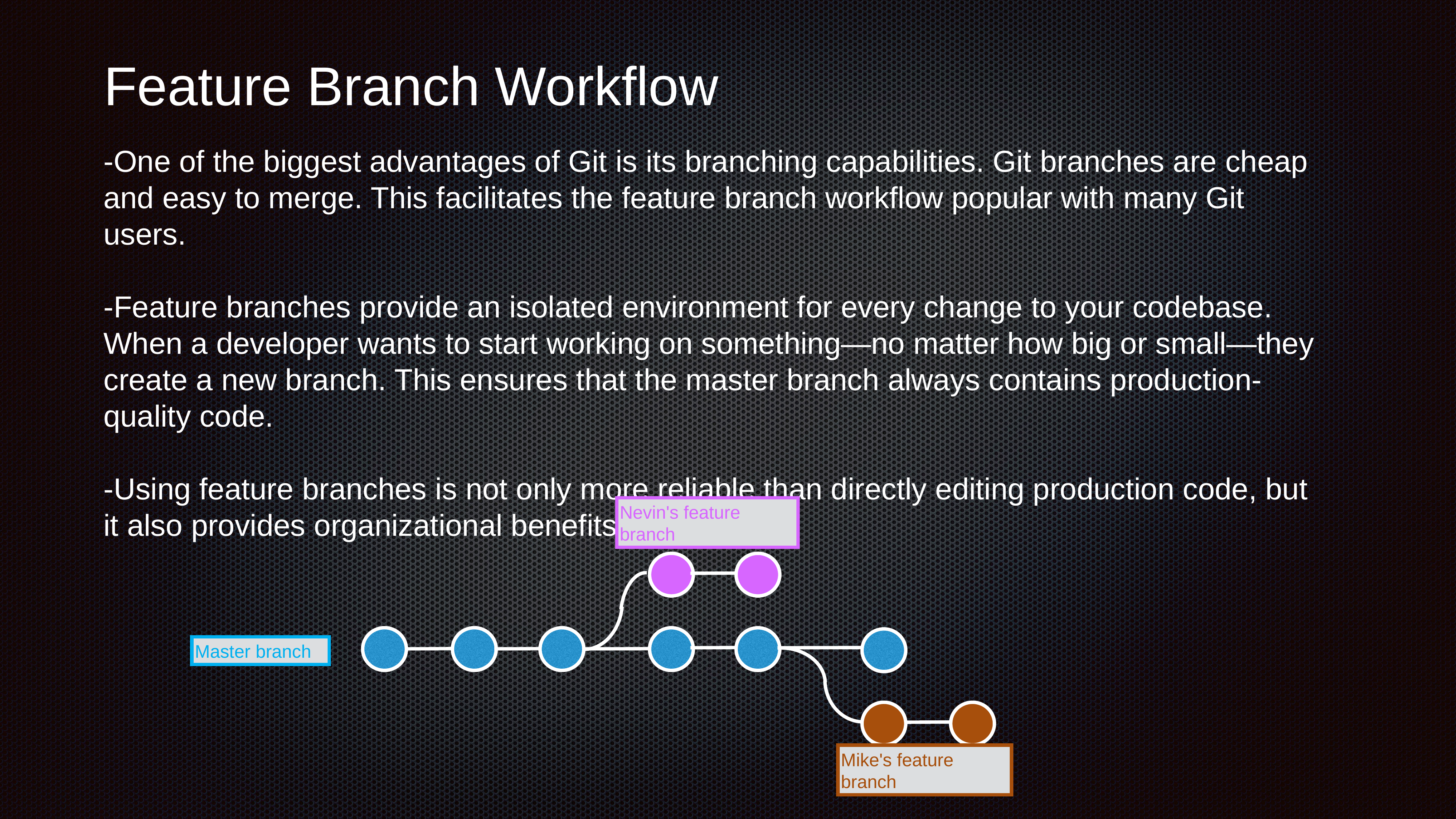

Feature Branch Workflow
-One of the biggest advantages of Git is its branching capabilities. Git branches are cheap and easy to merge. This facilitates the feature branch workflow popular with many Git users.

-Feature branches provide an isolated environment for every change to your codebase. When a developer wants to start working on something—no matter how big or small—they create a new branch. This ensures that the master branch always contains production-quality code.

-Using feature branches is not only more reliable than directly editing production code, but it also provides organizational benefits.
Nevin's feature branch

Master branch

Mike's feature branch